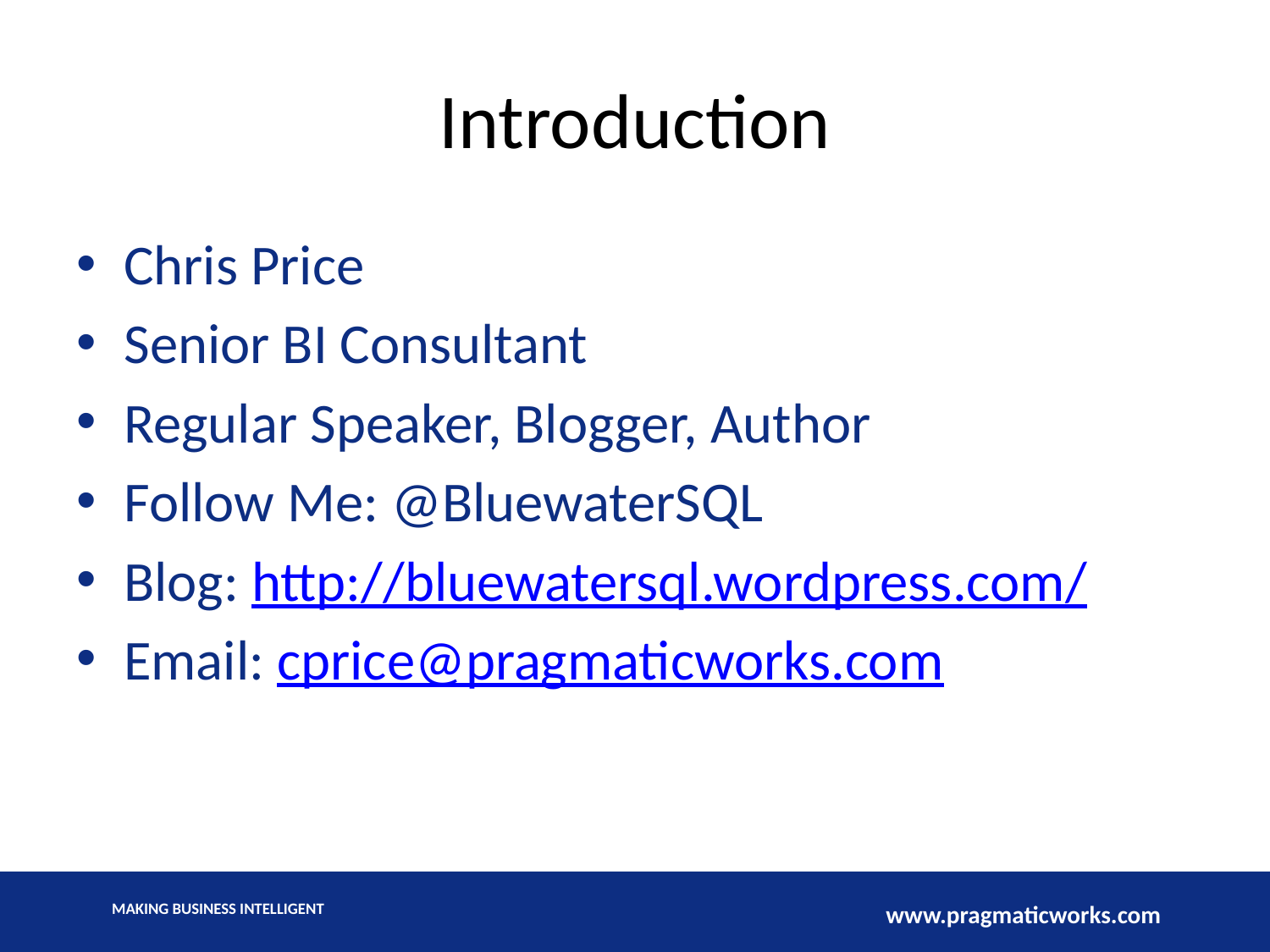

# Introduction
Chris Price
Senior BI Consultant
Regular Speaker, Blogger, Author
Follow Me: @BluewaterSQL
Blog: http://bluewatersql.wordpress.com/
Email: cprice@pragmaticworks.com